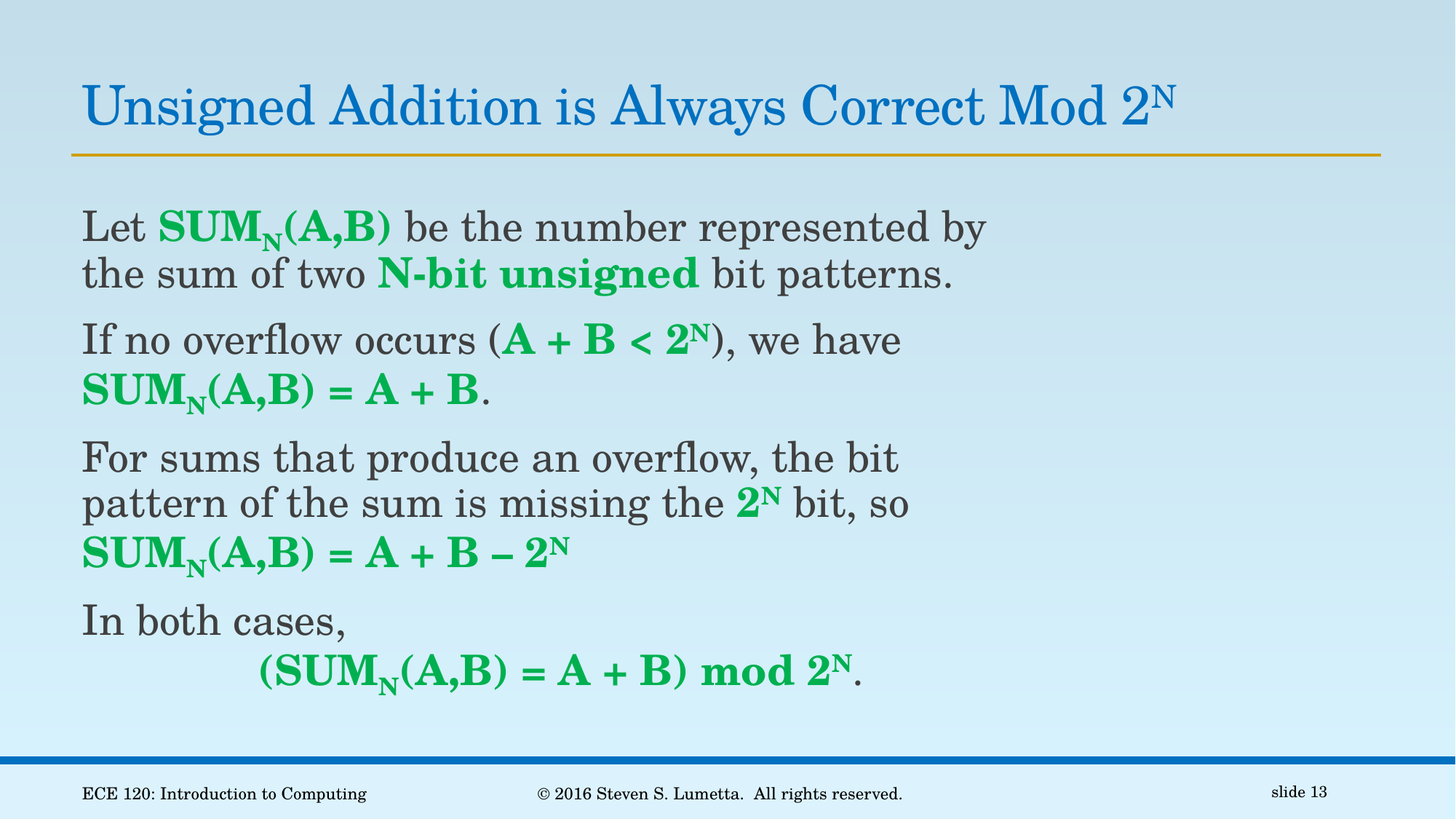

# Unsigned Addition is Always Correct Mod 2N
Let SUMN(A,B) be the number represented by the sum of two N-bit unsigned bit patterns.
If no overflow occurs (A + B < 2N), we have SUMN(A,B) = A + B.
For sums that produce an overflow, the bit pattern of the sum is missing the 2N bit, so
SUMN(A,B) = A + B – 2N
In both cases,
	(SUMN(A,B) = A + B) mod 2N.
ECE 120: Introduction to Computing
© 2016 Steven S. Lumetta.  All rights reserved.
slide 13